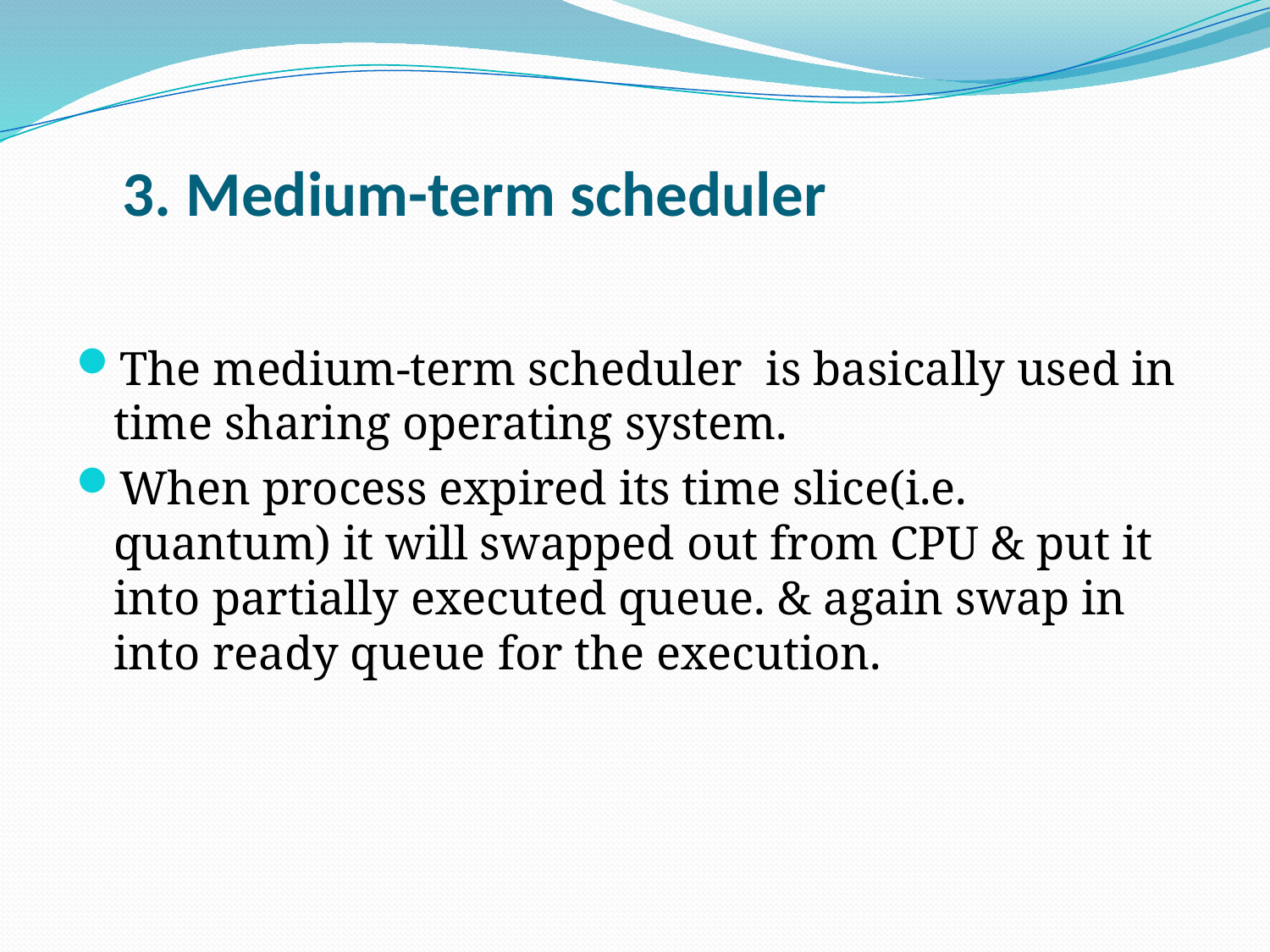

# 3. Medium-term scheduler

The medium-term scheduler  is basically used in time sharing operating system.
When process expired its time slice(i.e. quantum) it will swapped out from CPU & put it into partially executed queue. & again swap in into ready queue for the execution.